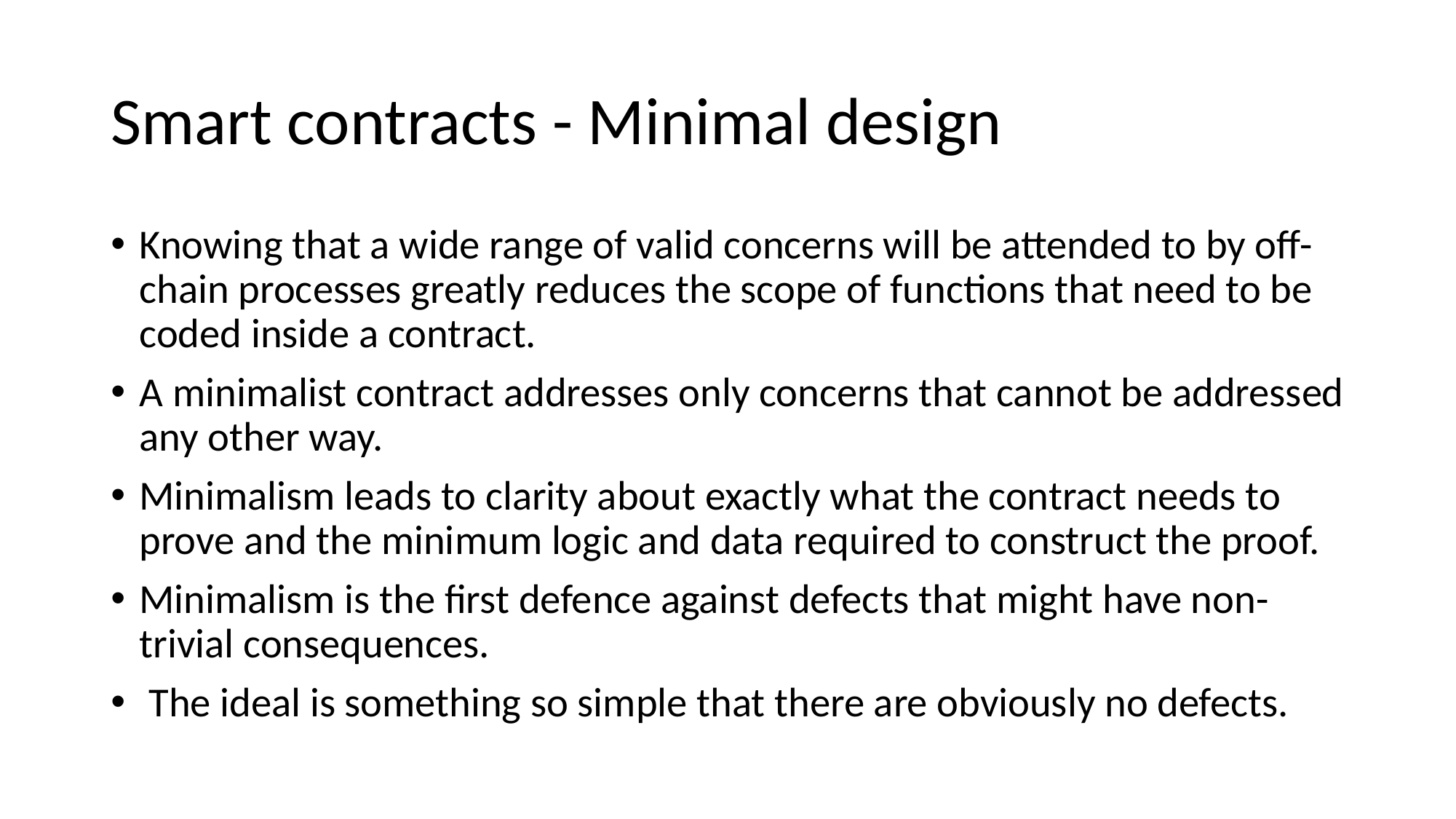

# Smart contracts - Minimal design
Knowing that a wide range of valid concerns will be attended to by off-chain processes greatly reduces the scope of functions that need to be coded inside a contract.
A minimalist contract addresses only concerns that cannot be addressed any other way.
Minimalism leads to clarity about exactly what the contract needs to prove and the minimum logic and data required to construct the proof.
Minimalism is the first defence against defects that might have non-trivial consequences.
 The ideal is something so simple that there are obviously no defects.